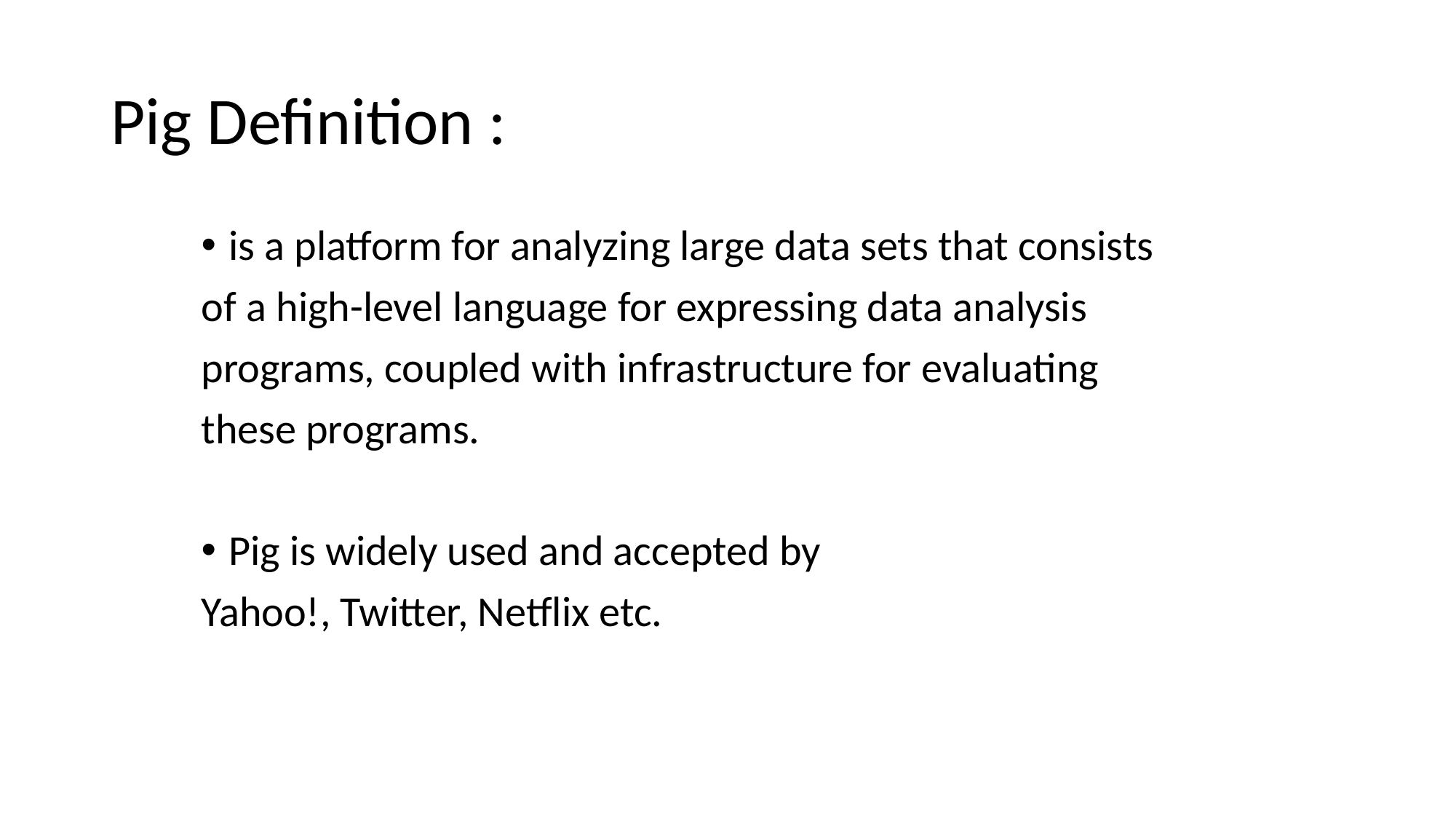

# Pig Definition :
is a platform for analyzing large data sets that consists
of a high-level language for expressing data analysis
programs, coupled with infrastructure for evaluating
these programs.

Pig is widely used and accepted by
Yahoo!, Twitter, Netflix etc.